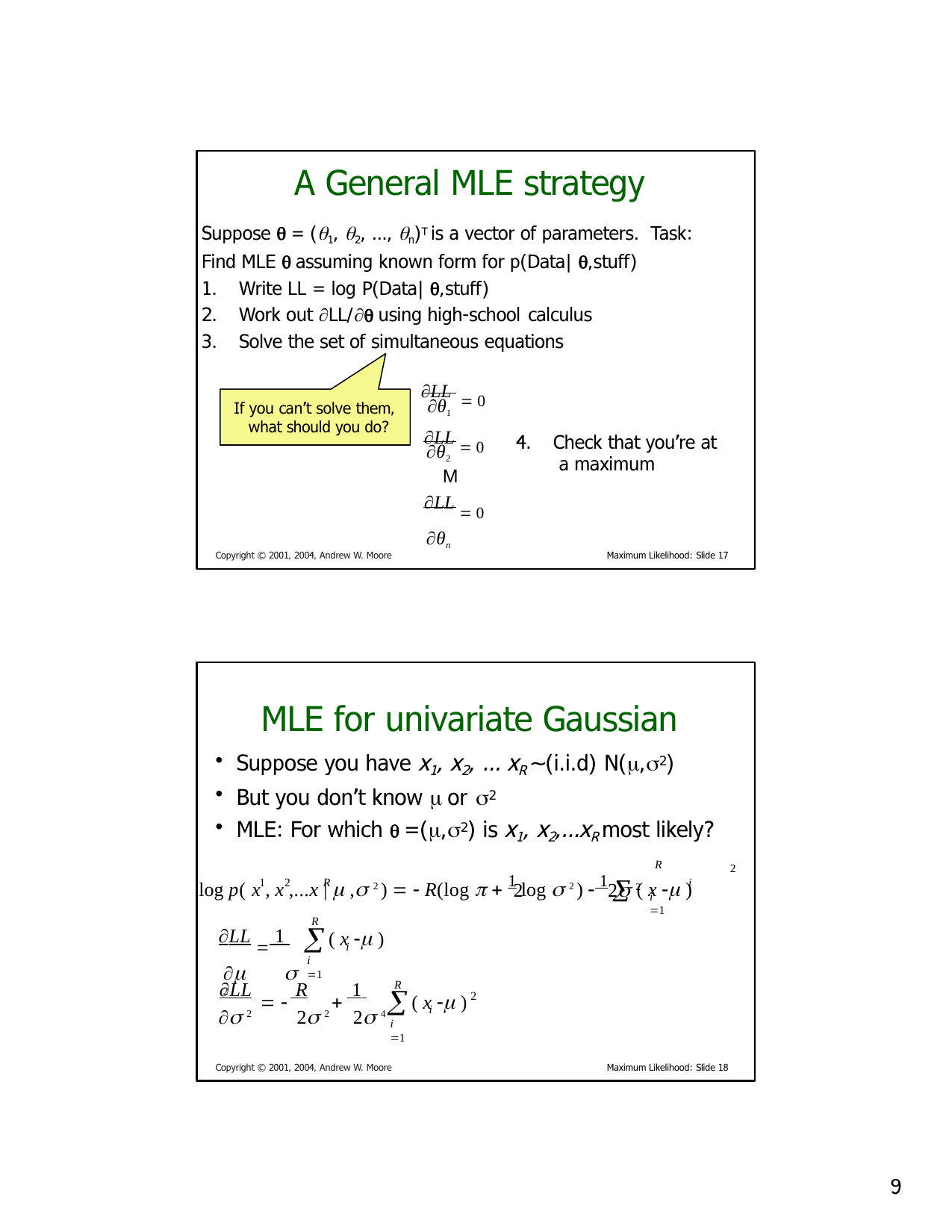

# A General MLE strategy
Suppose θ = (θ1, θ2, …, θn)T is a vector of parameters.  Task: Find MLE θ assuming known form for p(Data| θ,stuff)
Write LL = log P(Data| θ,stuff)
Work out ∂LL/∂θ using high-school calculus
Solve the set of simultaneous equations
∂LL  = 0

∂θ1

If you can’t solve them,  what should you do?
∂LL = 0
4.	Check that you’re at  a maximum
∂θ2
M

∂LL = 0
∂θn

Copyright © 2001, 2004, Andrew W. Moore
Maximum Likelihood: Slide 17

MLE for univariate Gaussian
Suppose you have x1, x2, … xR ~(i.i.d) N(μ,σ2)
But you don’t know μ or σ2
MLE: For which θ =(μ,σ2) is x1, x2,…xR most likely?
R
log p( x , x ,...x | μ ,σ 2 ) = − R(log π + 1 log σ 2 ) − 1 ∑ ( x −μ )
2
1	2	R
i
2σ 2
2
i =1
∂LL = 1
∂μ	σ 2
R
∑	i
( x −μ )
i =1
∂LL	 R	 1
R
∑
( x −μ )
2
= −	+
i
∂σ 2	2σ 2	2σ 4
i =1
Copyright © 2001, 2004, Andrew W. Moore
Maximum Likelihood: Slide 18
9